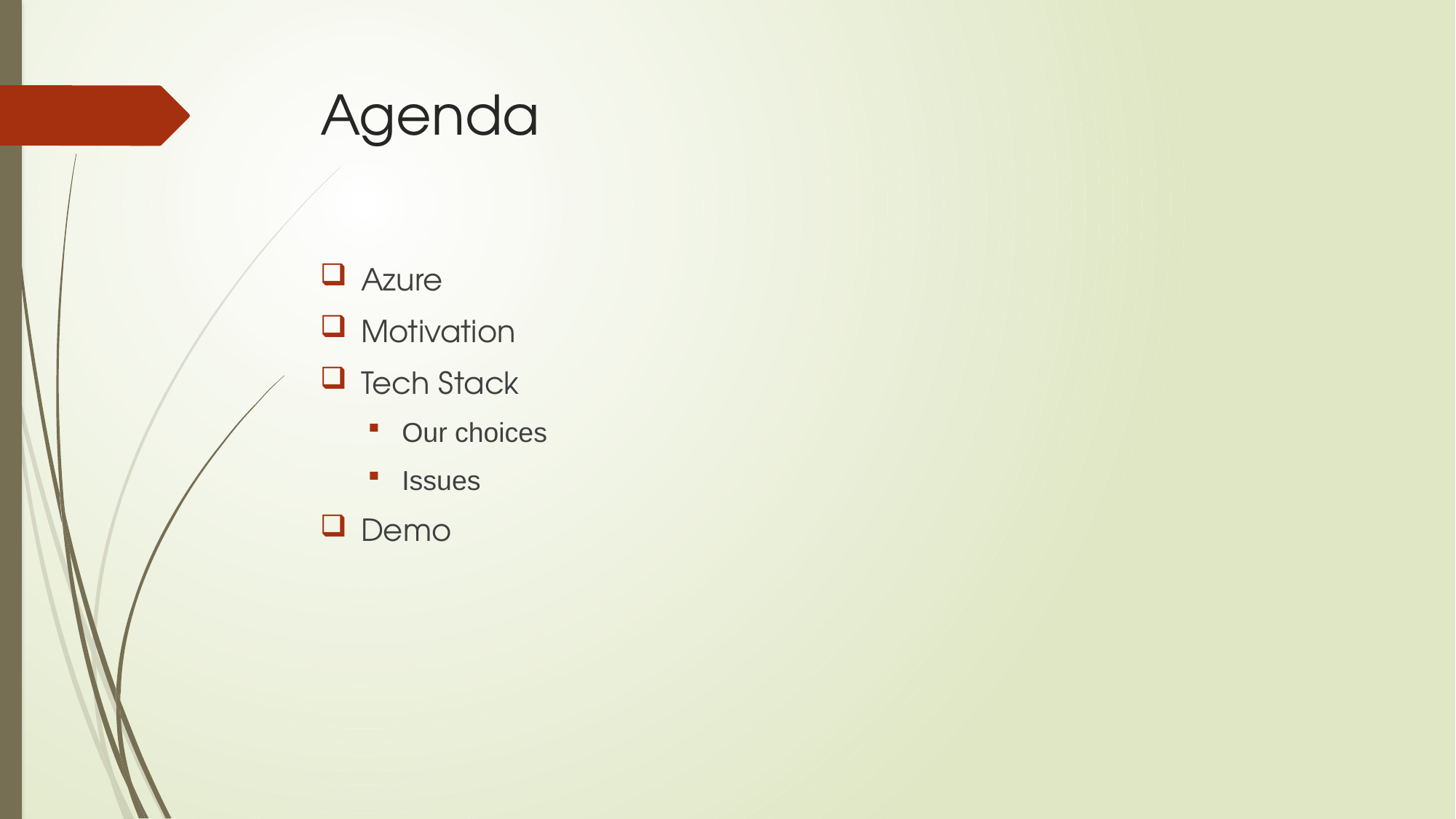

# Agenda
Azure
Motivation
Tech Stack
Our choices
Issues
Demo